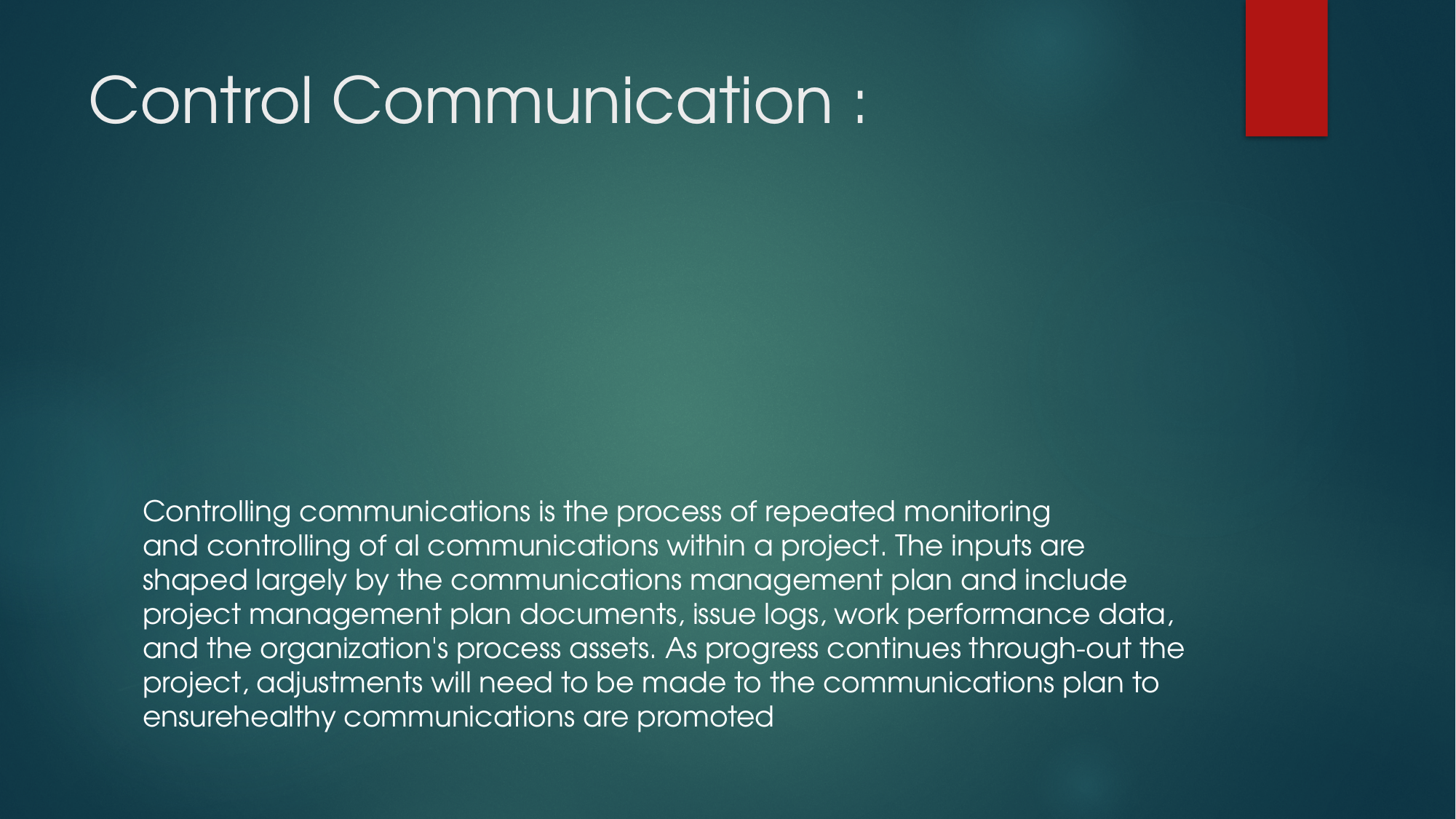

# Control Communication :

Controlling communications is the process of repeated monitoring and controlling of al communications within a project. The inputs are shaped largely by the communications management plan and include project management plan documents, issue logs, work performance data, and the organization's process assets. As progress continues through-out the project, adjustments will need to be made to the communications plan to ensurehealthy communications are promoted